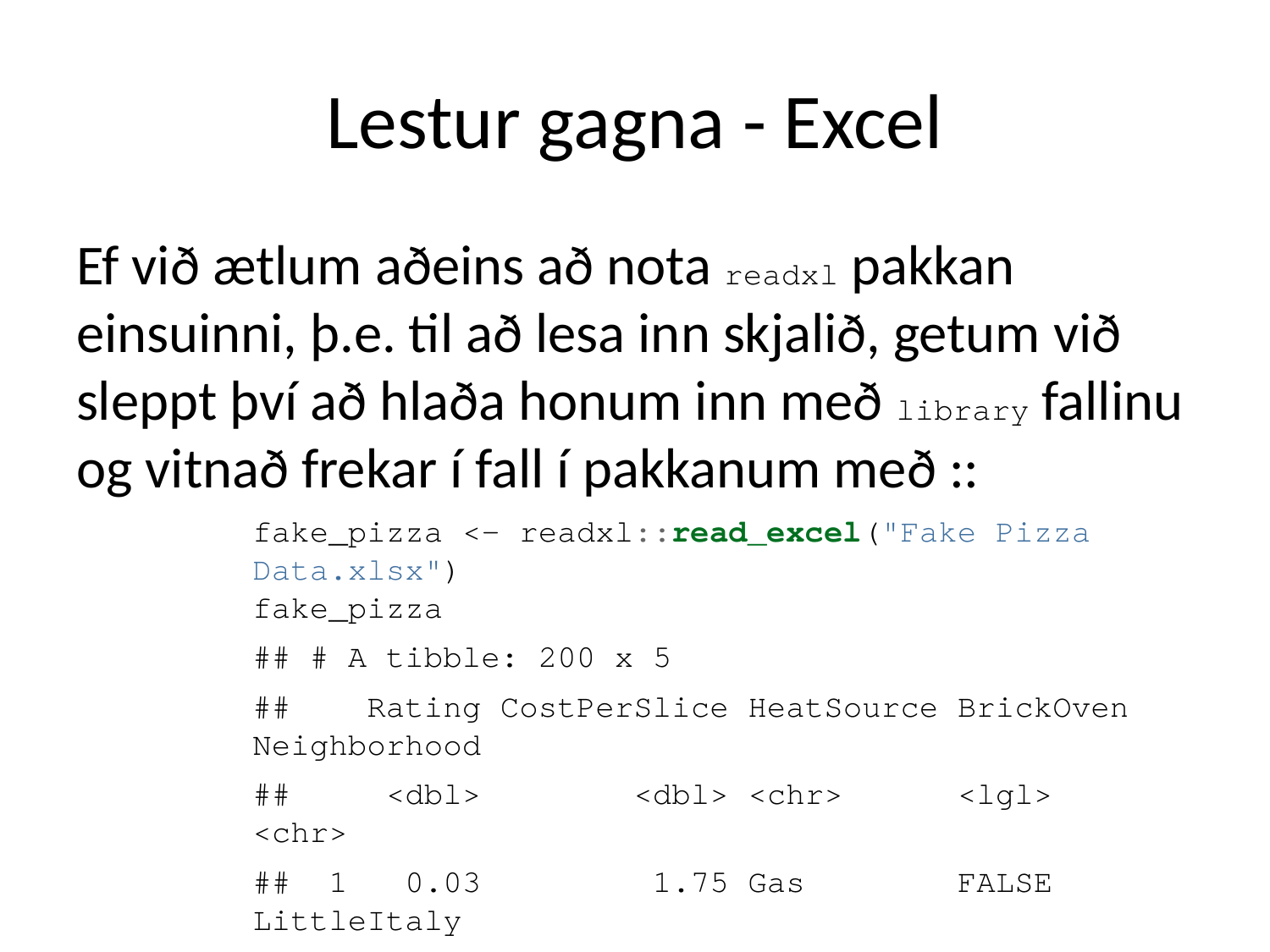

# Lestur gagna - Excel
Ef við ætlum aðeins að nota readxl pakkan einsuinni, þ.e. til að lesa inn skjalið, getum við sleppt því að hlaða honum inn með library fallinu og vitnað frekar í fall í pakkanum með ::
fake_pizza <- readxl::read_excel("Fake Pizza Data.xlsx")
fake_pizza
## # A tibble: 200 x 5
##    Rating CostPerSlice HeatSource BrickOven Neighborhood
##     <dbl>        <dbl> <chr>      <lgl>     <chr>
##  1   0.03         1.75 Gas        FALSE     LittleItaly
##  2   4.89         2.75 Coal       TRUE      SoHo
##  3   4.73         4    Wood       TRUE      LittleItaly
##  4   0.13         1.75 Gas        FALSE     LittleItaly
##  5   2.45         2.25 Wood       TRUE      Chinatown
##  6   5            3.75 Coal       TRUE      SoHo
##  7   2.62         2.5  Gas        FALSE     LES
##  8   4.38         4    Gas        TRUE      SoHo
##  9   4.31         2.75 Coal       TRUE      LittleItaly
## 10   0.12         2.25 Gas        FALSE     Chinatown
## # ... with 190 more rows